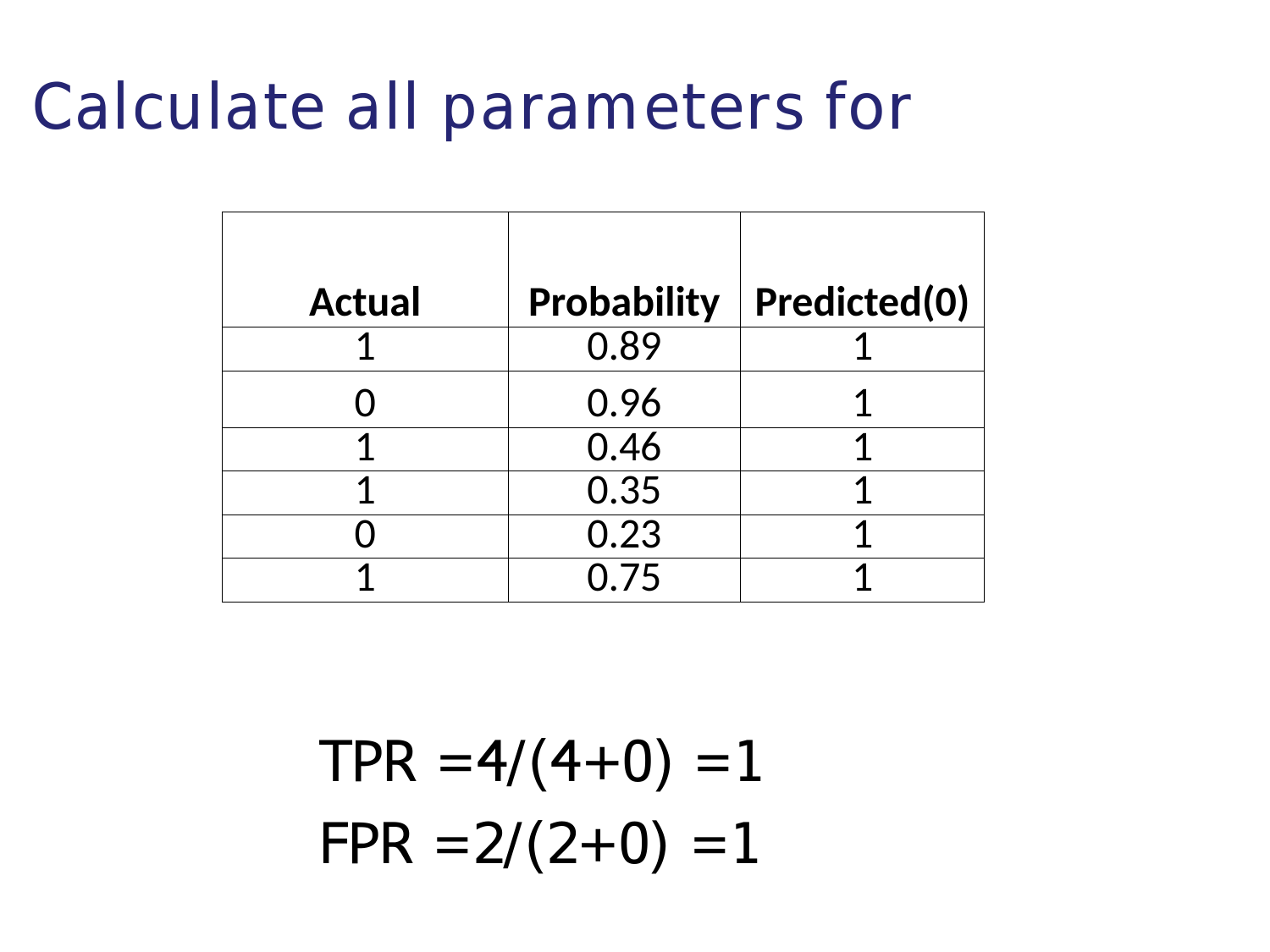

# Calculate all parameters for
| Actual | Probability | Predicted(0) |
| --- | --- | --- |
| 1 | 0.89 | 1 |
| 0 | 0.96 | 1 |
| 1 | 0.46 | 1 |
| 1 | 0.35 | 1 |
| 0 | 0.23 | 1 |
| 1 | 0.75 | 1 |
TPR =4/(4+0) =1
FPR =2/(2+0) =1